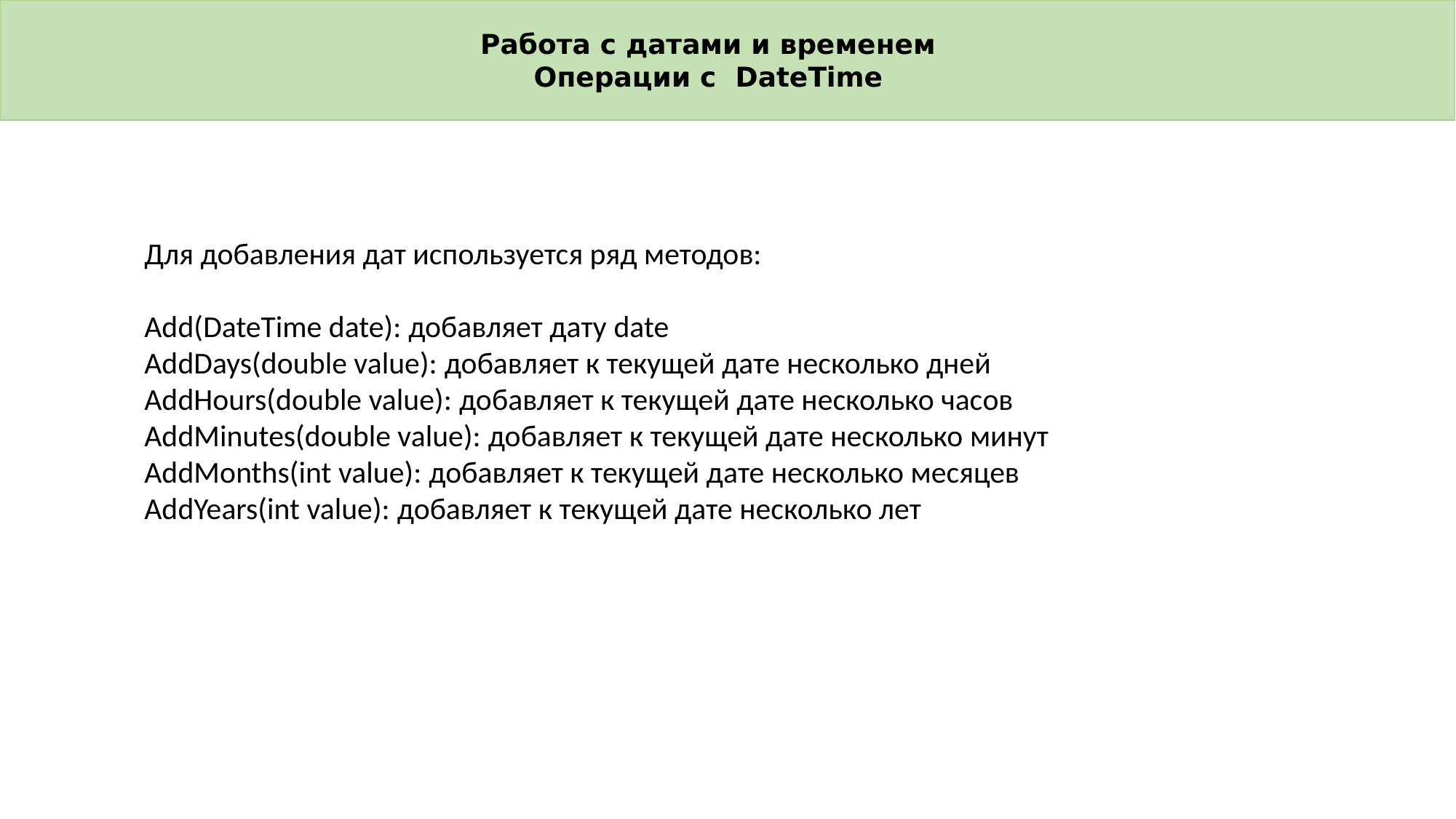

Работа с датами и временем
Операции с  DateTime
Для добавления дат используется ряд методов:

Add(DateTime date): добавляет дату date
AddDays(double value): добавляет к текущей дате несколько дней
AddHours(double value): добавляет к текущей дате несколько часов
AddMinutes(double value): добавляет к текущей дате несколько минут
AddMonths(int value): добавляет к текущей дате несколько месяцев
AddYears(int value): добавляет к текущей дате несколько лет